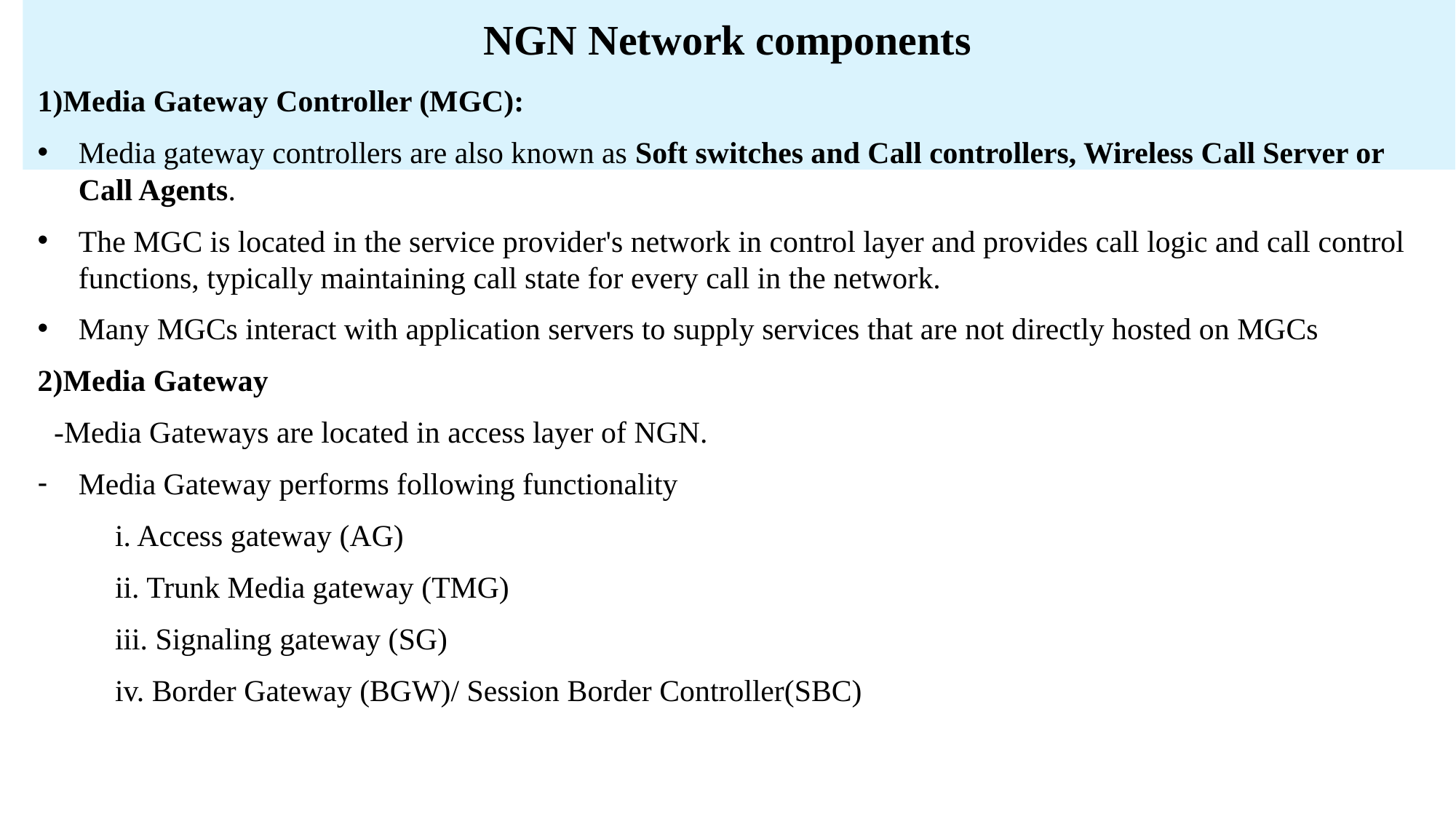

# NGN Network components
1)Media Gateway Controller (MGC):
Media gateway controllers are also known as Soft switches and Call controllers, Wireless Call Server or Call Agents.
The MGC is located in the service provider's network in control layer and provides call logic and call control functions, typically maintaining call state for every call in the network.
Many MGCs interact with application servers to supply services that are not directly hosted on MGCs
2)Media Gateway
-Media Gateways are located in access layer of NGN.
Media Gateway performs following functionality
        i. Access gateway (AG)
        ii. Trunk Media gateway (TMG)
        iii. Signaling gateway (SG)
        iv. Border Gateway (BGW)/ Session Border Controller(SBC)